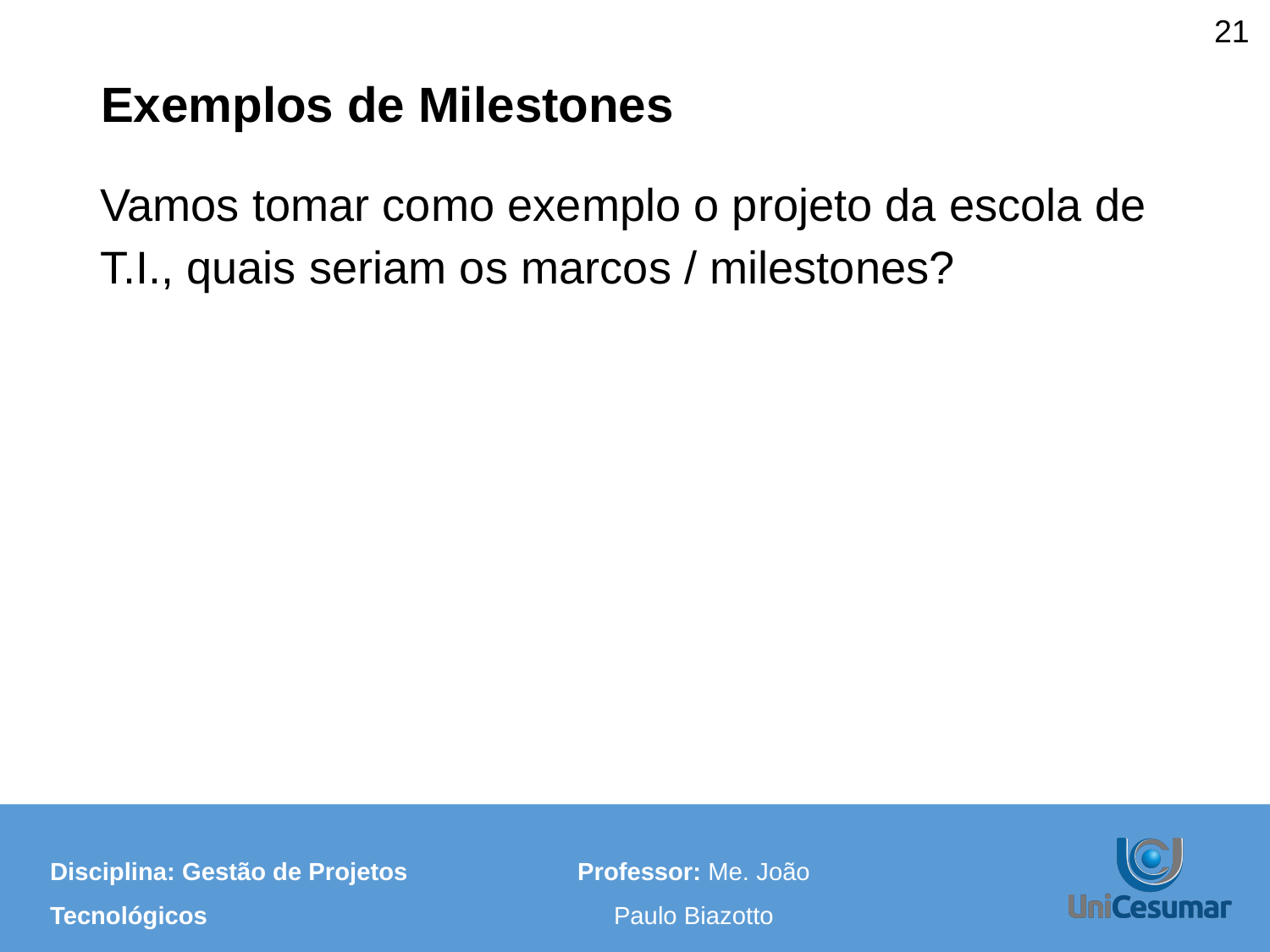

21
# Exemplos de Milestones
Vamos tomar como exemplo o projeto da escola de T.I., quais seriam os marcos / milestones?